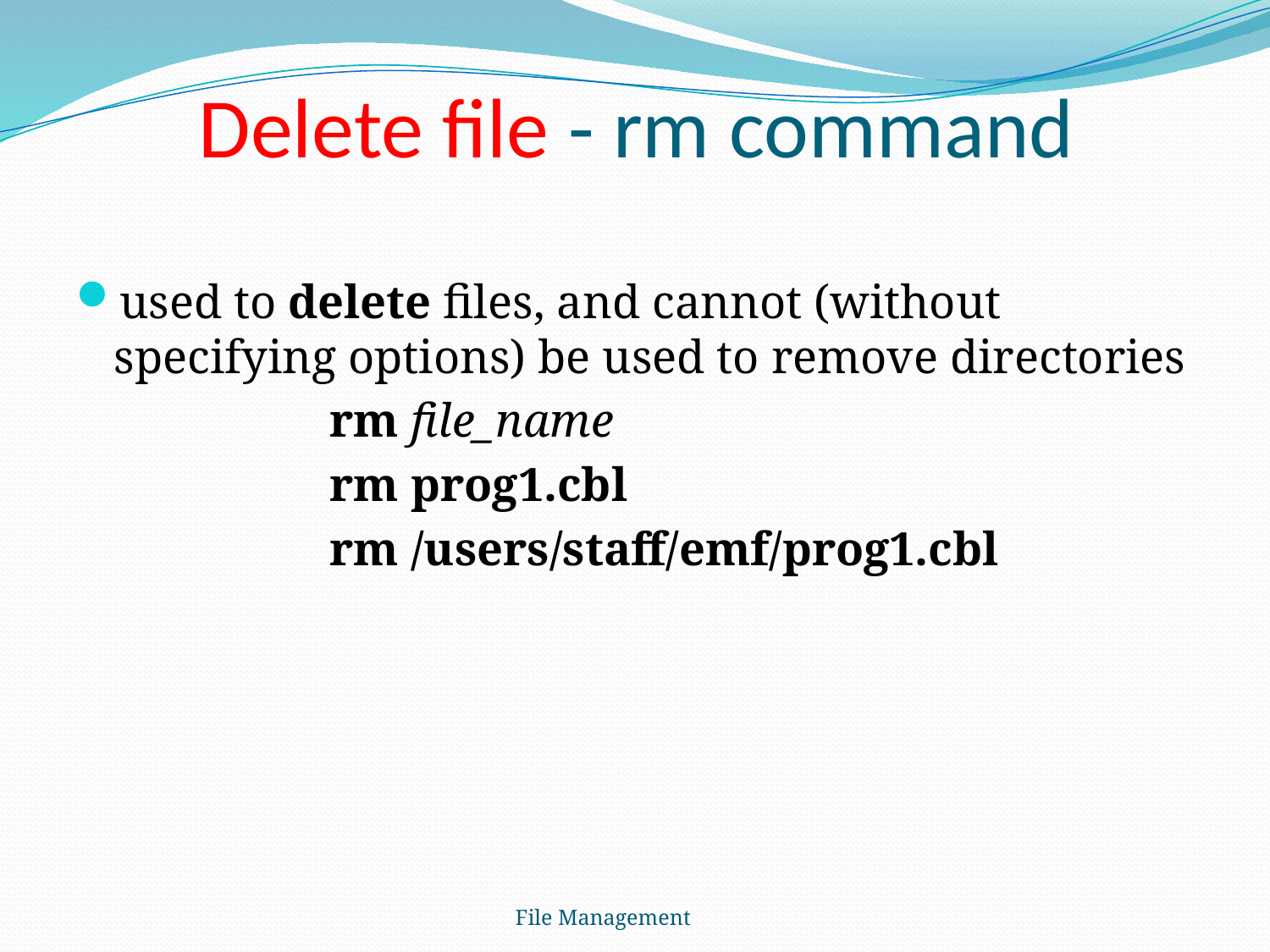

# Delete file - rm command
used to delete files, and cannot (without specifying options) be used to remove directories
		rm file_name
		rm prog1.cbl
		rm /users/staff/emf/prog1.cbl
File Management